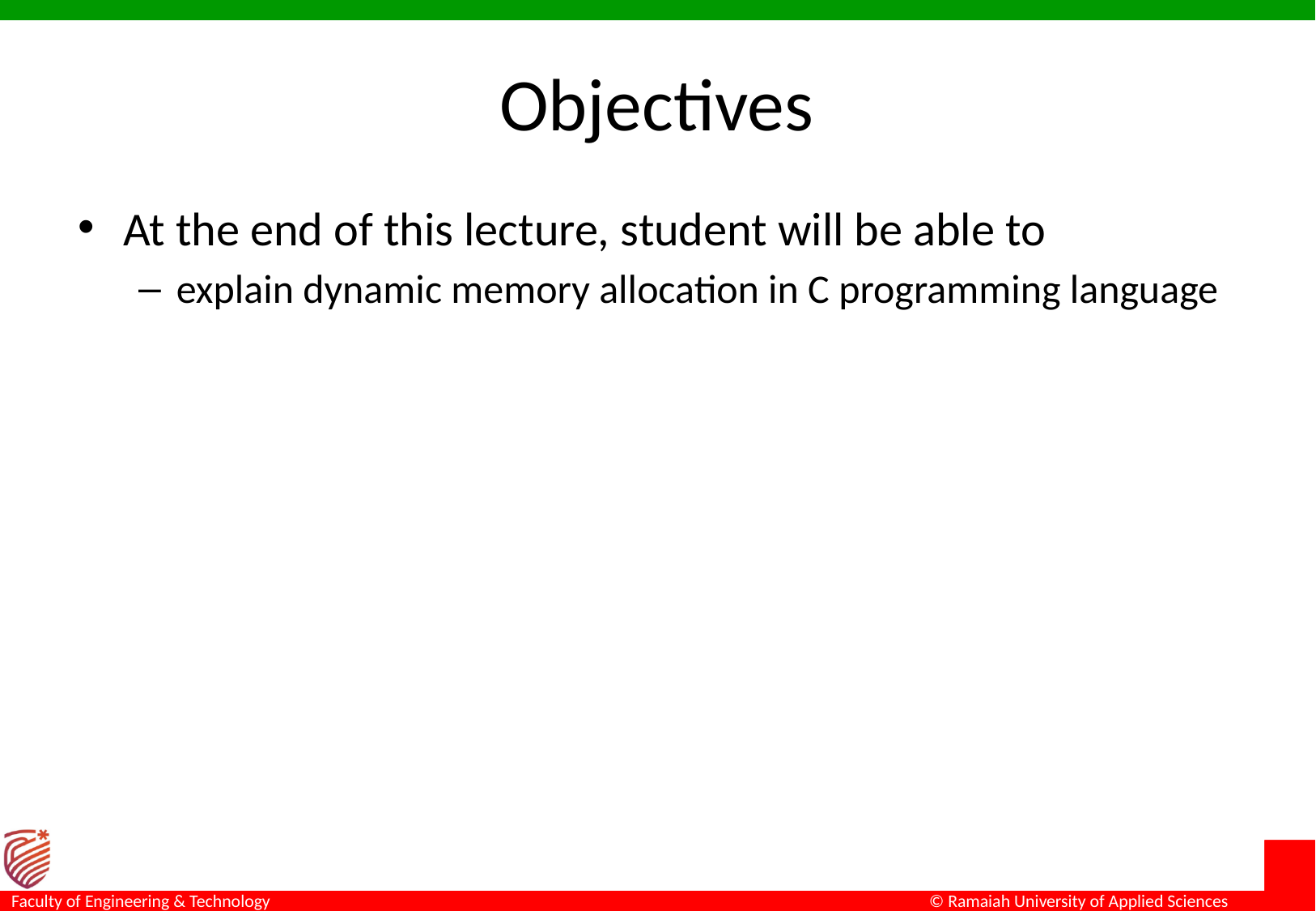

# Objectives
At the end of this lecture, student will be able to
explain dynamic memory allocation in C programming language